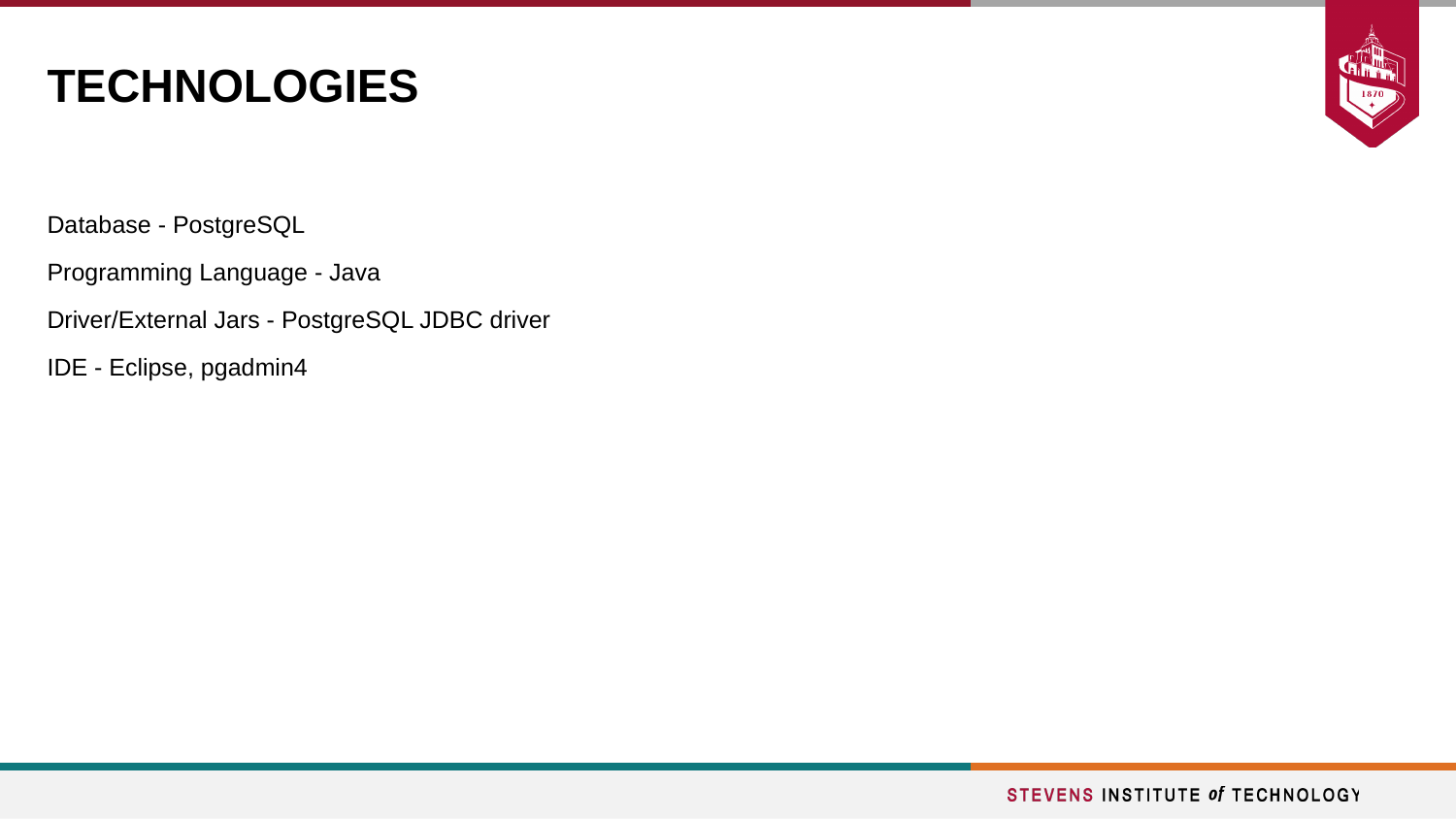

# TECHNOLOGIES
Database - PostgreSQL
Programming Language - Java
Driver/External Jars - PostgreSQL JDBC driver
IDE - Eclipse, pgadmin4